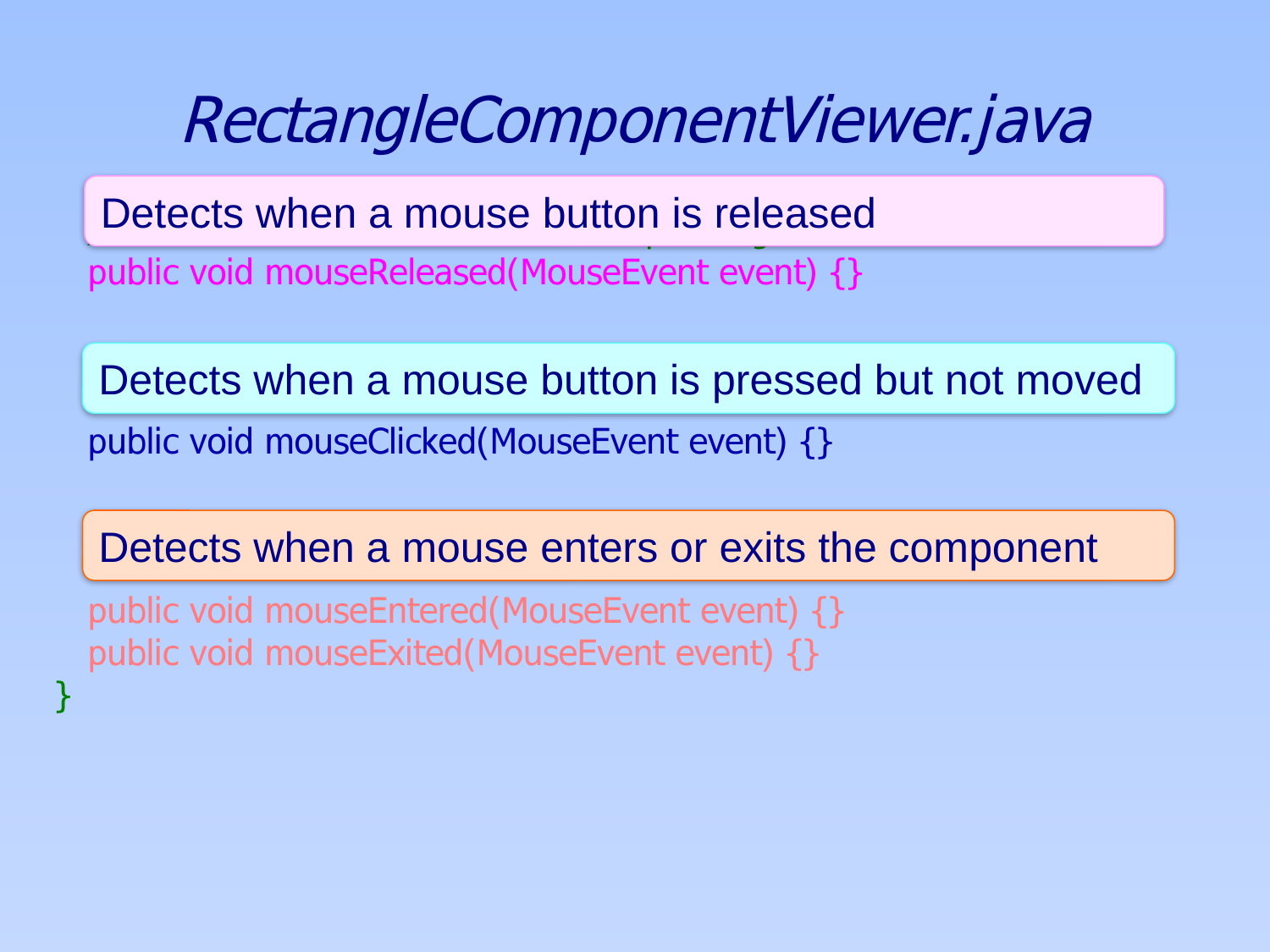

# RectangleComponentViewer.java

   // Methods for actions we're not responding to
   public void mouseReleased(MouseEvent event) {}

   public void mouseClicked(MouseEvent event) {}

   public void mouseEntered(MouseEvent event) {}
   public void mouseExited(MouseEvent event) {}
}
Detects when a mouse button is released
Detects when a mouse button is pressed but not moved
Detects when a mouse enters or exits the component